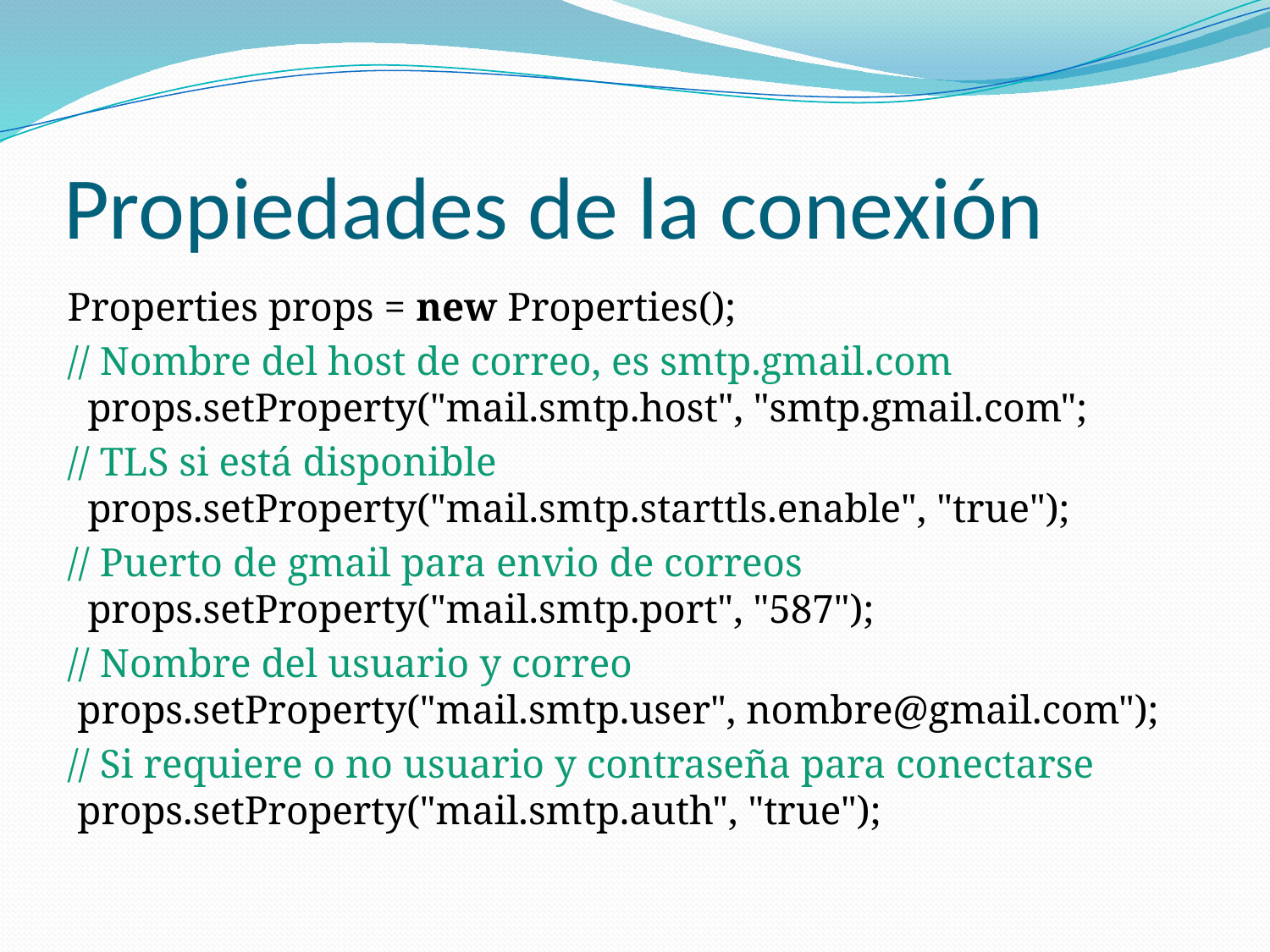

# Propiedades de la conexión
Properties props = new Properties();
// Nombre del host de correo, es smtp.gmail.com
  props.setProperty("mail.smtp.host", "smtp.gmail.com";
// TLS si está disponible
  props.setProperty("mail.smtp.starttls.enable", "true");
// Puerto de gmail para envio de correos
  props.setProperty("mail.smtp.port", "587");
// Nombre del usuario y correo
 props.setProperty("mail.smtp.user", nombre@gmail.com");
// Si requiere o no usuario y contraseña para conectarse
 props.setProperty("mail.smtp.auth", "true");